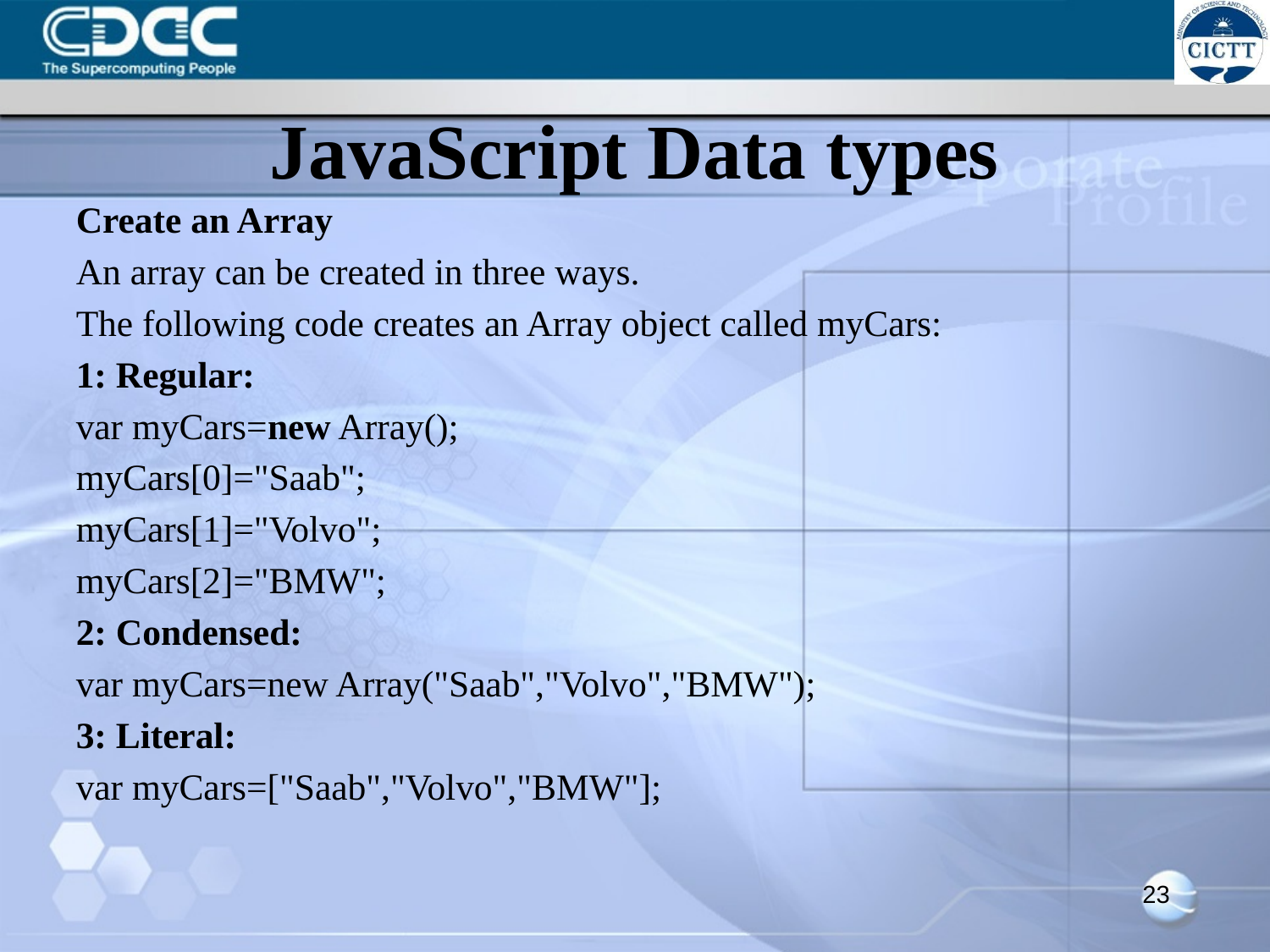

# JavaScript Data types
Create an Array
An array can be created in three ways.
The following code creates an Array object called myCars:
1: Regular:
var myCars=new Array();
myCars[0]="Saab";
myCars[1]="Volvo";
myCars[2]="BMW";
2: Condensed:
var myCars=new Array("Saab","Volvo","BMW");
3: Literal:
var myCars=["Saab","Volvo","BMW"];